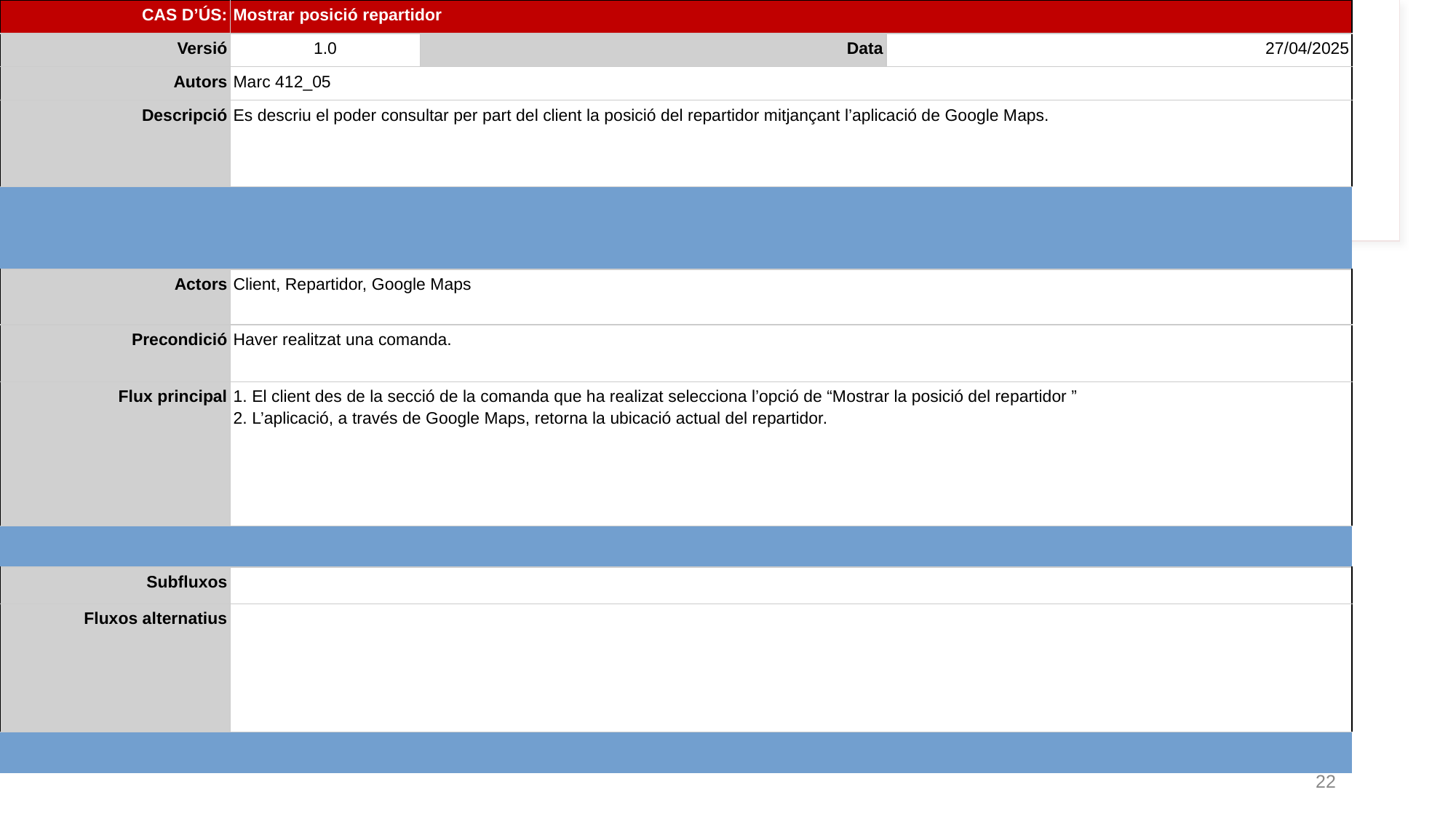

| CAS D’ÚS: | Mostrar posició repartidor |  |  |  |  |  |  |  |
| --- | --- | --- | --- | --- | --- | --- | --- | --- |
| Versió | 1.0 |  | Data |  |  | 27/04/2025 |  |  |
| Autors | Marc 412\_05 |  |  |  |  |  |  |  |
| Descripció | Es descriu el poder consultar per part del client la posició del repartidor mitjançant l’aplicació de Google Maps. |  |  |  |  |  |  |  |
|  |  |  |  |  |  |  |  |  |
|  |  |  |  |  |  |  |  |  |
| Actors | Client, Repartidor, Google Maps |  |  |  |  |  |  |  |
| Precondició | Haver realitzat una comanda. |  |  |  |  |  |  |  |
| Flux principal | 1. El client des de la secció de la comanda que ha realizat selecciona l’opció de “Mostrar la posició del repartidor ” 2. L’aplicació, a través de Google Maps, retorna la ubicació actual del repartidor. |  |  |  |  |  |  |  |
|  |  |  |  |  |  |  |  |  |
| Subfluxos |  |  |  |  |  |  |  |  |
| Fluxos alternatius |  |  |  |  |  |  |  |  |
|  |  |  |  |  |  |  |  |  |
|  |  |  |  |  |  |  |  |  |
|  |  |  |  |  |  |  |  |  |
| Postcondició |  |  |  |  |  |  |  |  |
| Requeriments no funcionals |  |  |  |  |  |  |  |  |
| Prioritat | Normal |  |  |  |  |  |  |  |
| Comentaris |  |  |  |  |  |  |  |  |
22